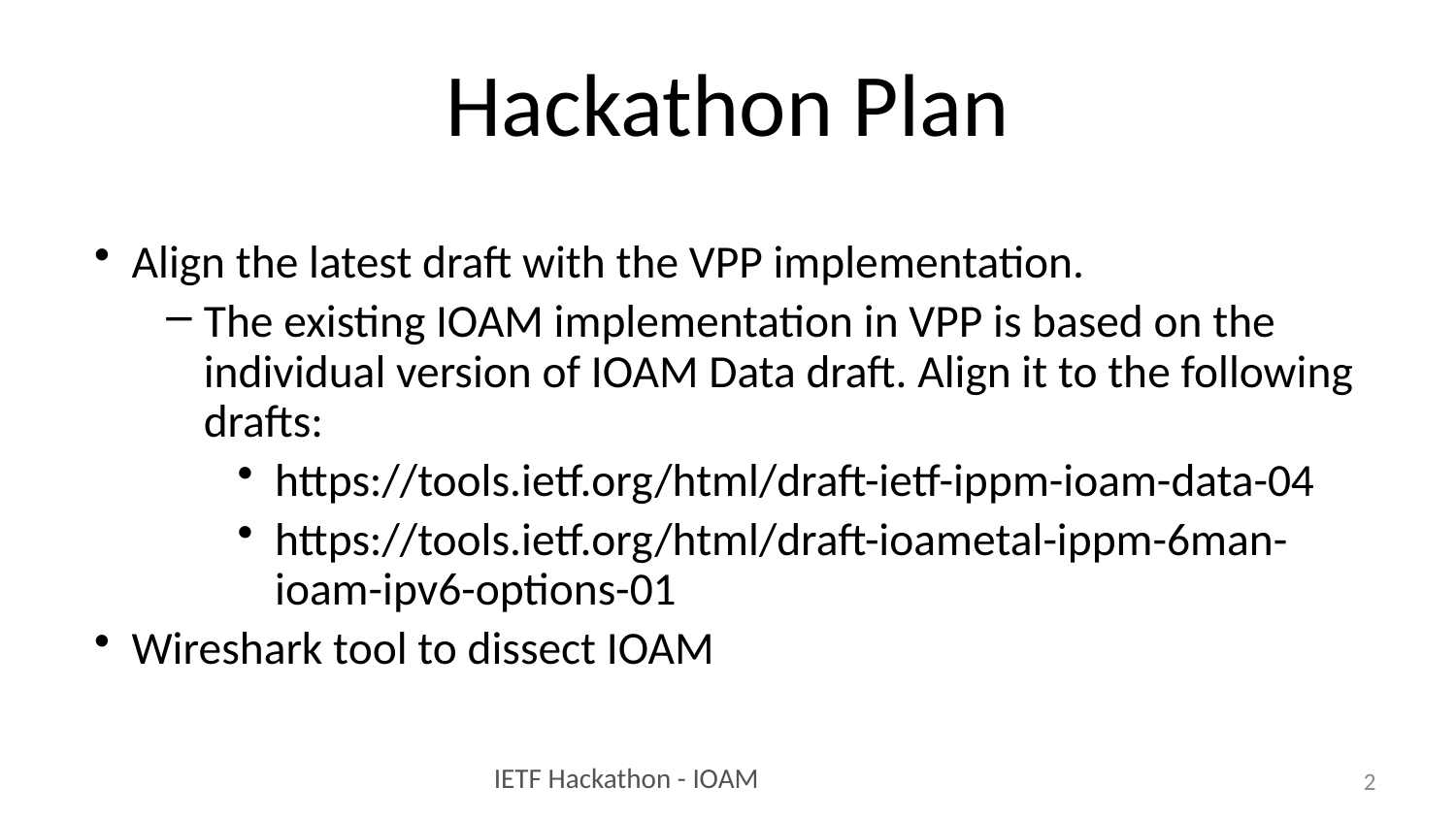

# Hackathon Plan
Align the latest draft with the VPP implementation.
The existing IOAM implementation in VPP is based on the individual version of IOAM Data draft. Align it to the following drafts:
https://tools.ietf.org/html/draft-ietf-ippm-ioam-data-04
https://tools.ietf.org/html/draft-ioametal-ippm-6man-ioam-ipv6-options-01
Wireshark tool to dissect IOAM
2